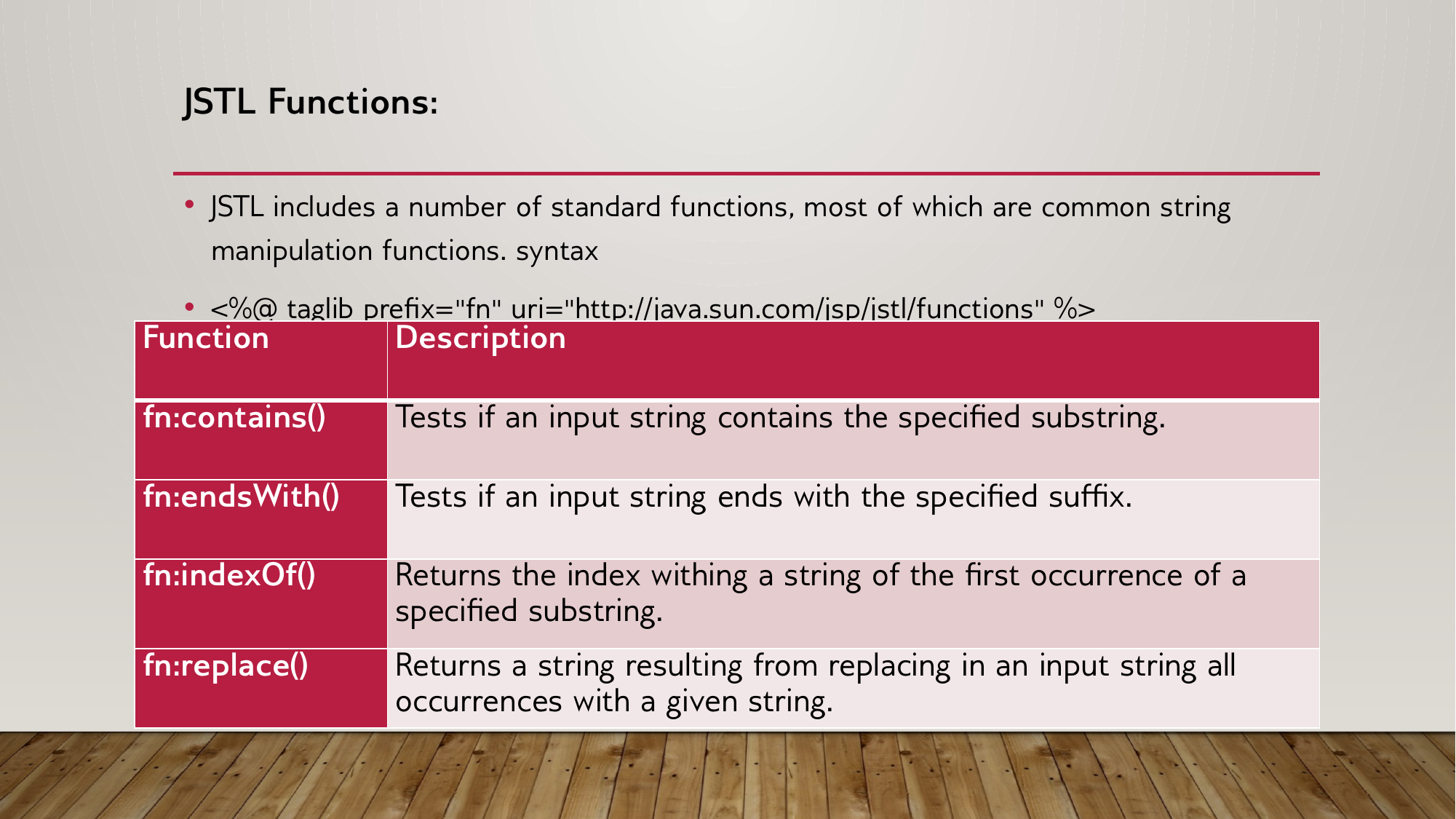

# JSTL Functions:
JSTL includes a number of standard functions, most of which are common string manipulation functions. syntax
<%@ taglib prefix="fn" uri="http://java.sun.com/jsp/jstl/functions" %>

| Function | Description |
| --- | --- |
| fn:contains() | Tests if an input string contains the specified substring. |
| fn:endsWith() | Tests if an input string ends with the specified suffix. |
| fn:indexOf() | Returns the index withing a string of the first occurrence of a specified substring. |
| fn:replace() | Returns a string resulting from replacing in an input string all occurrences with a given string. |